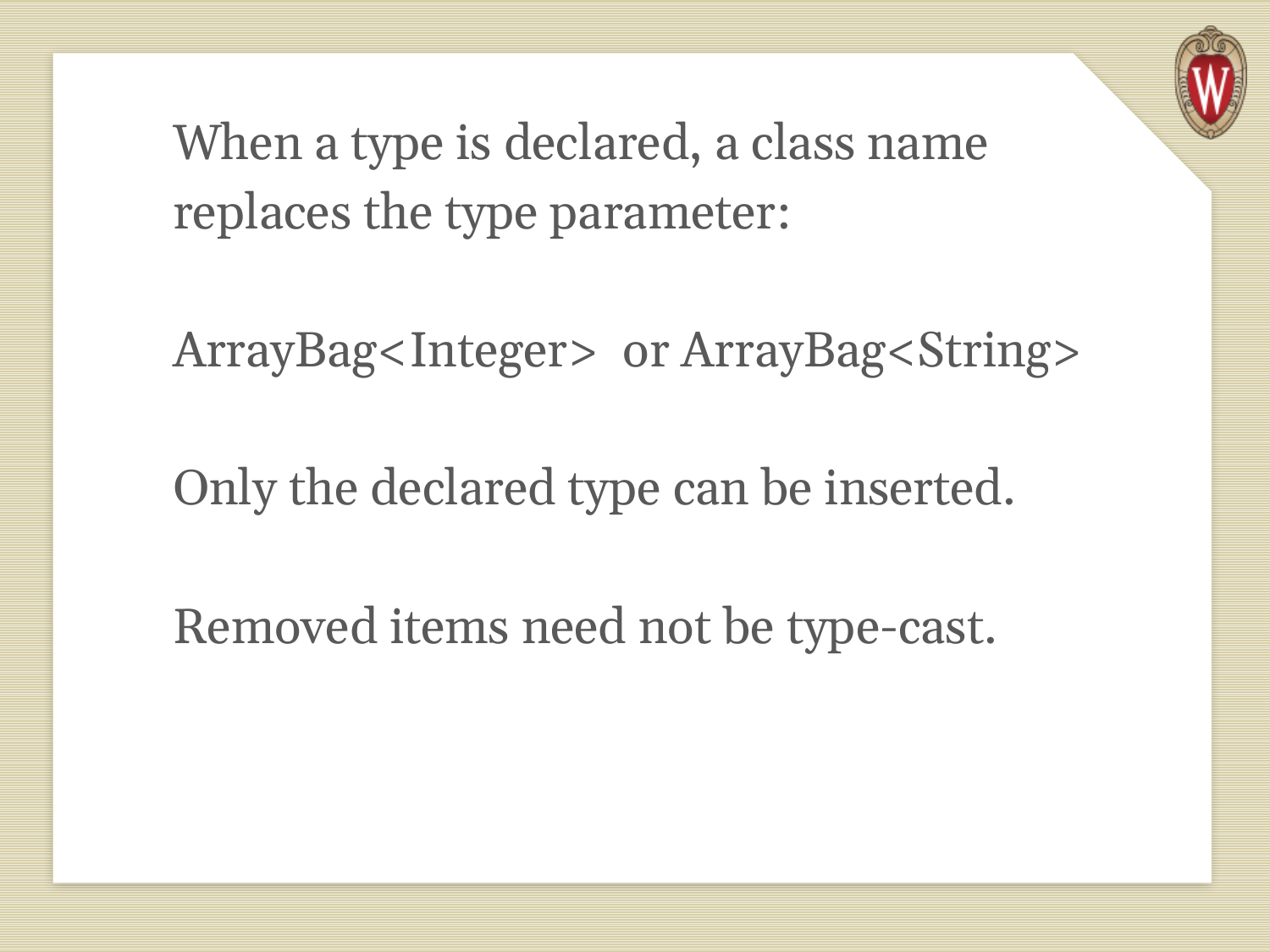

When a type is declared, a class name
replaces the type parameter:

ArrayBag<Integer>  or ArrayBag<String>

Only the declared type can be inserted.

Removed items need not be type-cast.